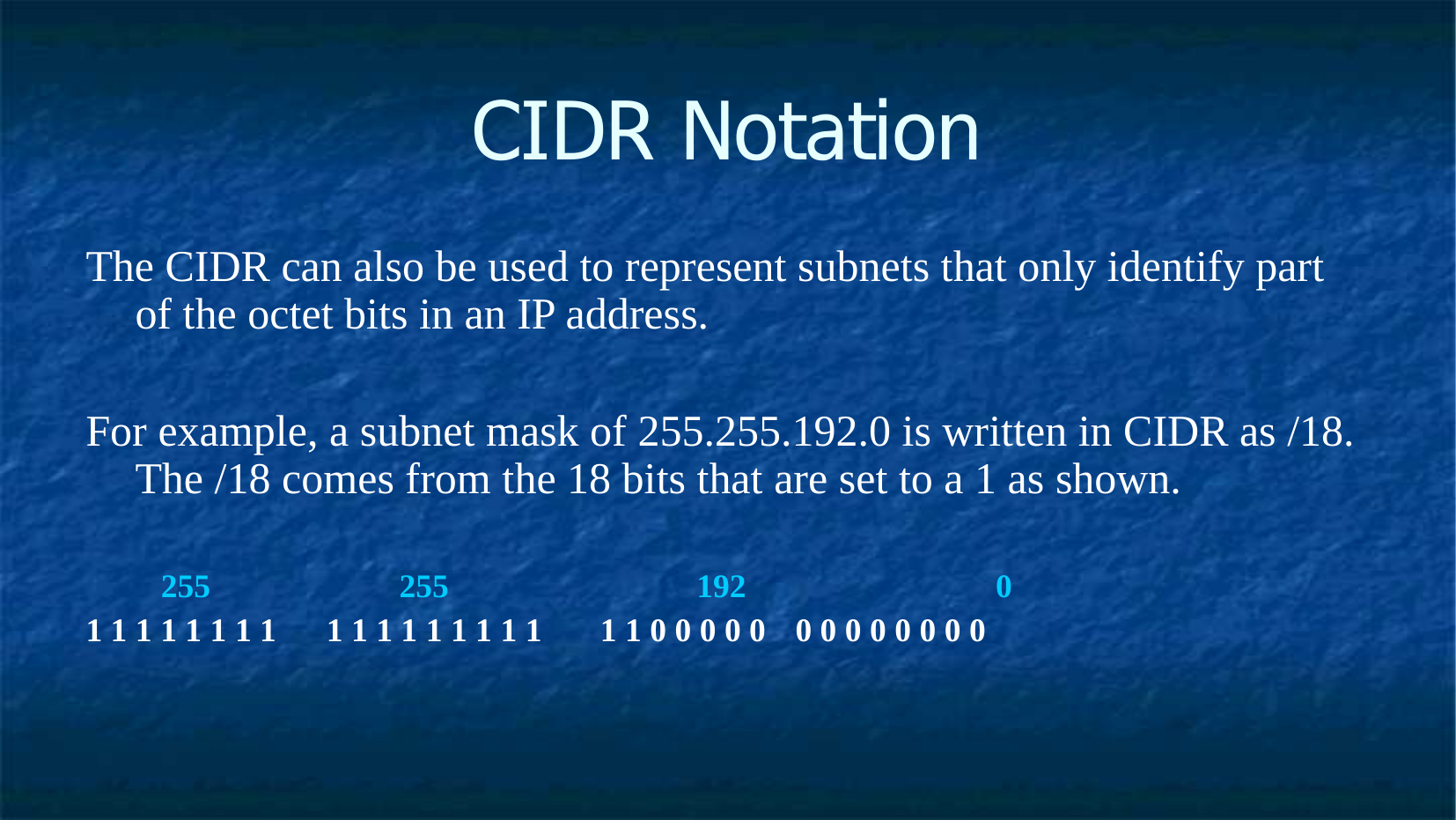

CIDR Notation
The CIDR can also be used to represent subnets that only identify part of the octet bits in an IP address.

For example, a subnet mask of 255.255.192.0 is written in CIDR as /18.  The /18 comes from the 18 bits that are set to a 1 as shown.

         255		255		    192	                        0
1 1 1 1 1 1 1 1      1 1 1 1 1 1 1 1 1       1 1 0 0 0 0 0 	0 0 0 0 0 0 0 0